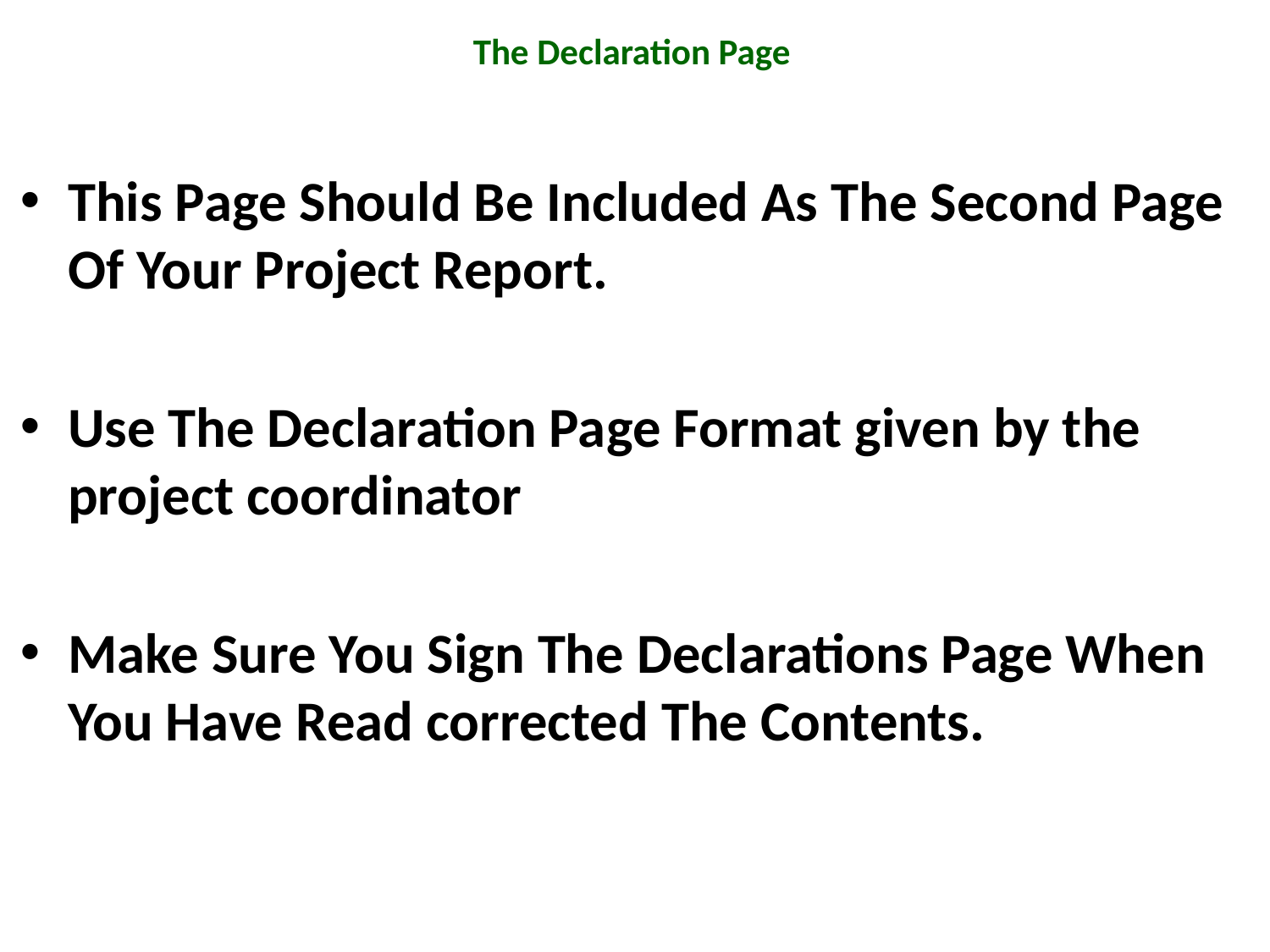

# The Declaration Page
This Page Should Be Included As The Second Page Of Your Project Report.

Use The Declaration Page Format given by the project coordinator

Make Sure You Sign The Declarations Page When You Have Read corrected The Contents.